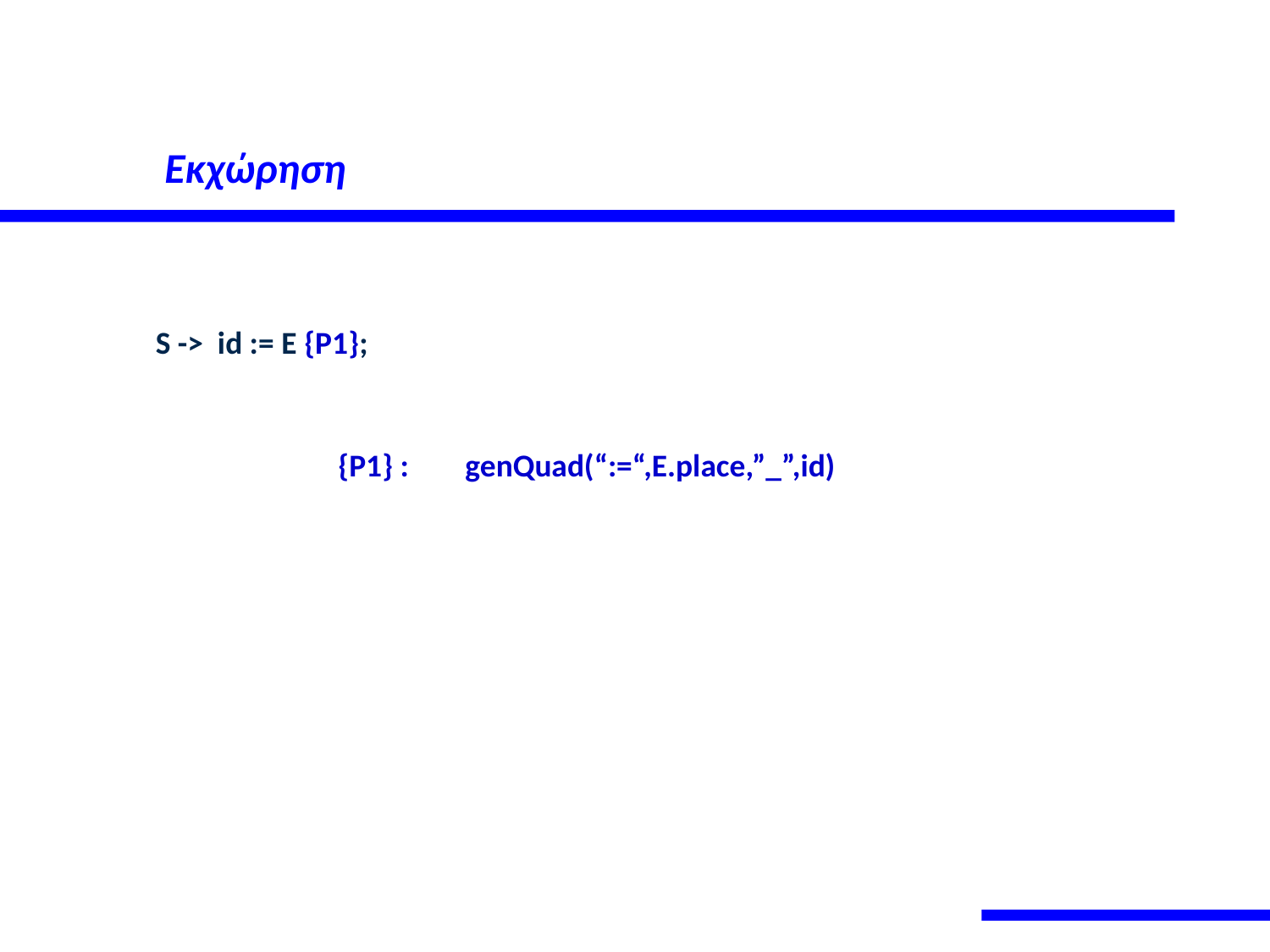

# Εκχώρηση

	S ->  id := E {P1};

		{P1} : 	genQuad(“:=“,E.place,”_”,id)